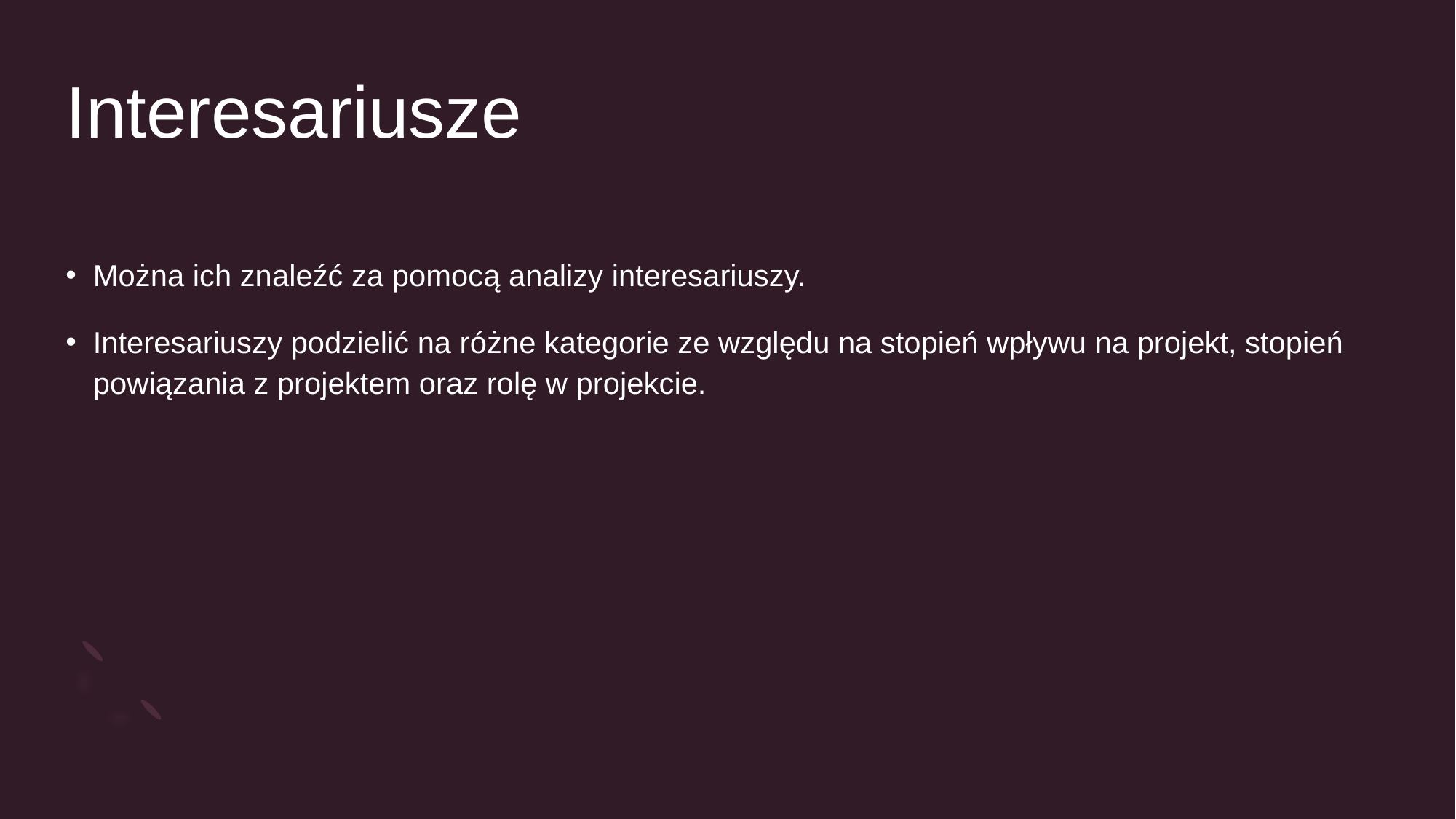

# Interesariusze
Można ich znaleźć za pomocą analizy interesariuszy.
Interesariuszy podzielić na różne kategorie ze względu na stopień wpływu na projekt, stopień powiązania z projektem oraz rolę w projekcie.